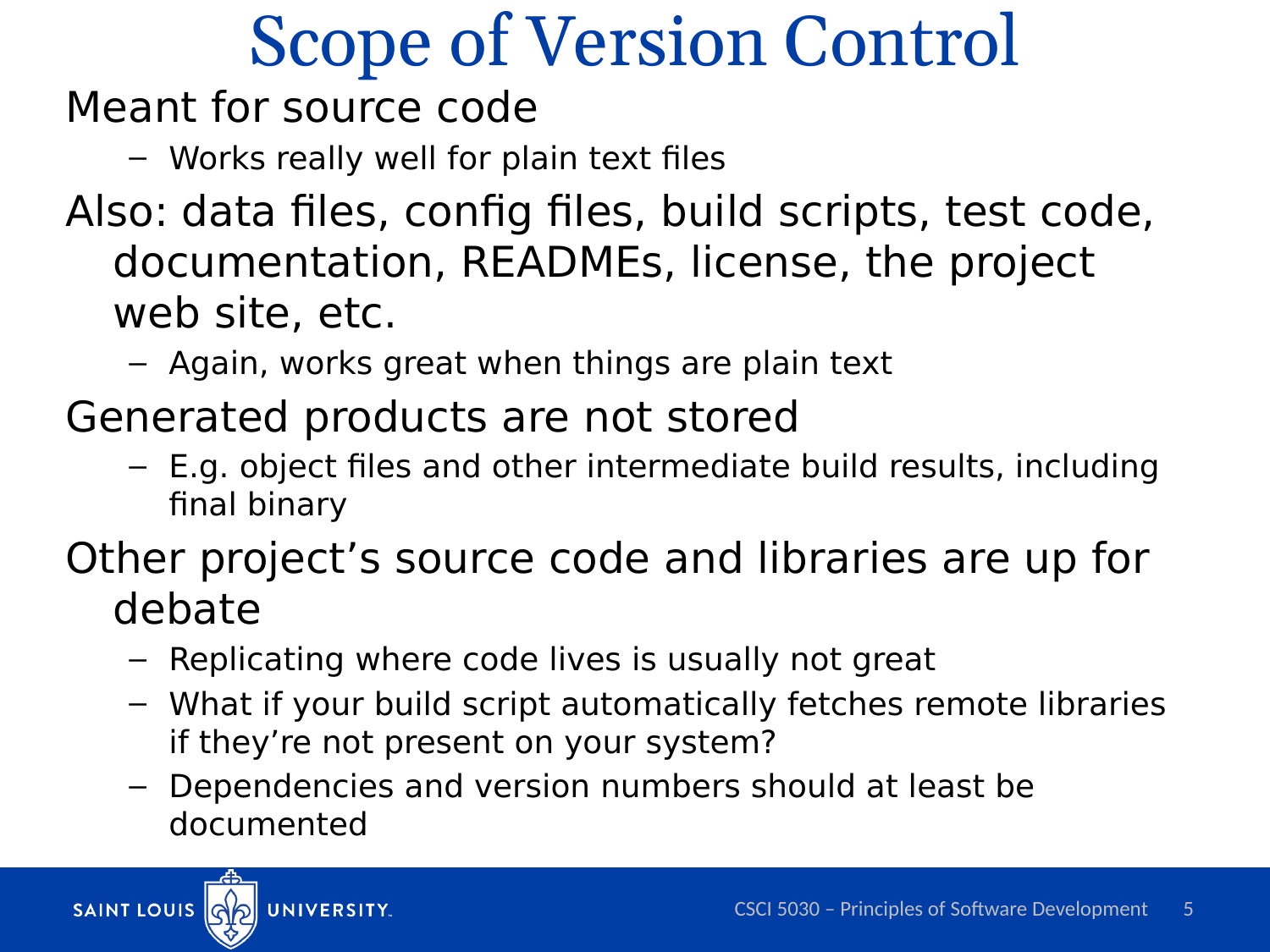

# Scope of Version Control
Meant for source code
Works really well for plain text files
Also: data files, config files, build scripts, test code, documentation, READMEs, license, the project web site, etc.
Again, works great when things are plain text
Generated products are not stored
E.g. object files and other intermediate build results, including final binary
Other project’s source code and libraries are up for debate
Replicating where code lives is usually not great
What if your build script automatically fetches remote libraries if they’re not present on your system?
Dependencies and version numbers should at least be documented
CSCI 5030 – Principles of Software Development
5